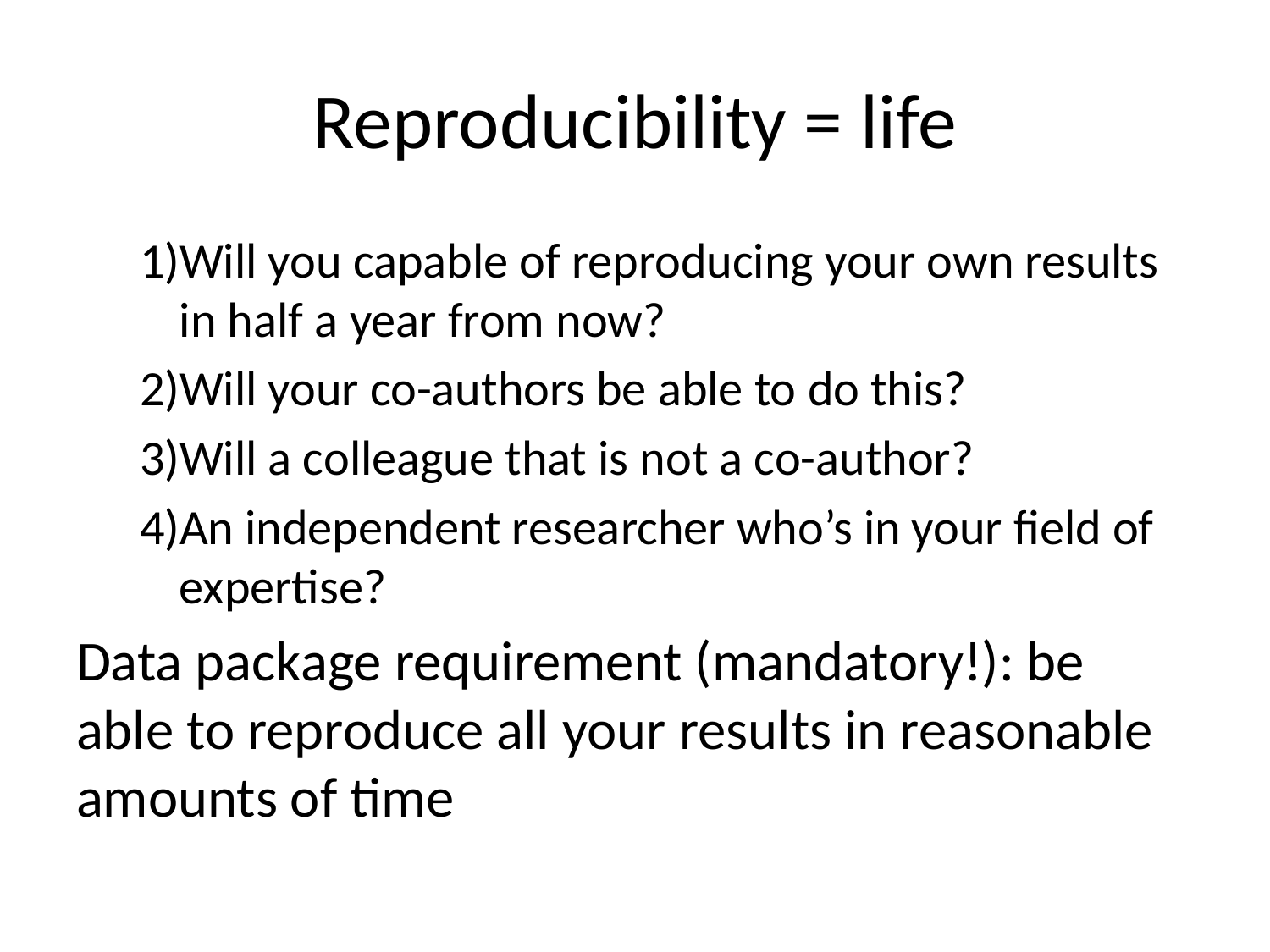

# Reproducibility = life
Will you capable of reproducing your own results in half a year from now?
Will your co-authors be able to do this?
Will a colleague that is not a co-author?
An independent researcher who’s in your field of expertise?
Data package requirement (mandatory!): be able to reproduce all your results in reasonable amounts of time